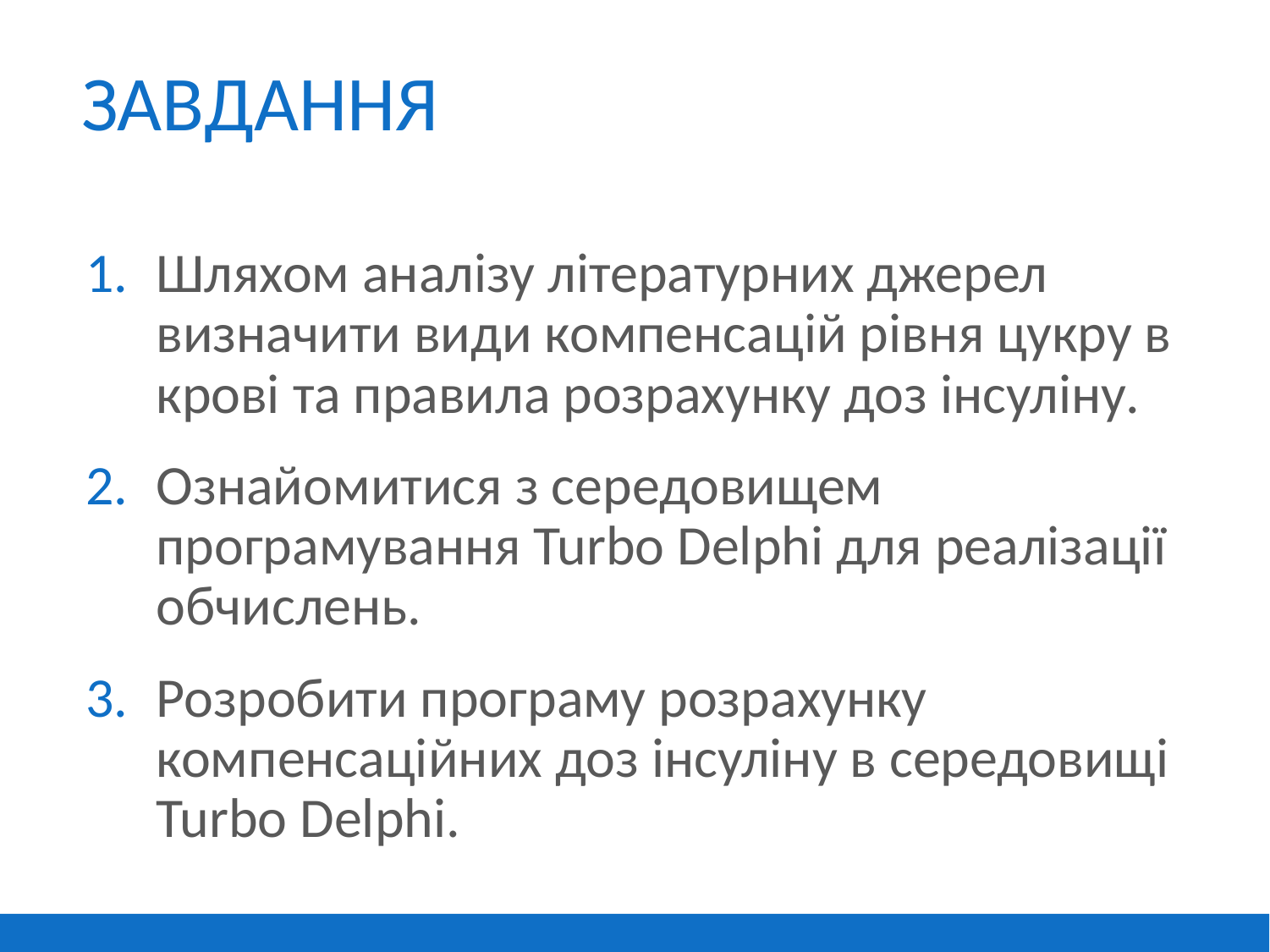

# Завдання
Шляхом аналізу літературних джерел визначити види компенсацій рівня цукру в крові та правила розрахунку доз інсуліну.
Ознайомитися з середовищем програмування Turbo Delphi для реалізації обчислень.
Розробити програму розрахунку компенсаційних доз інсуліну в середовищі Turbo Delphi.